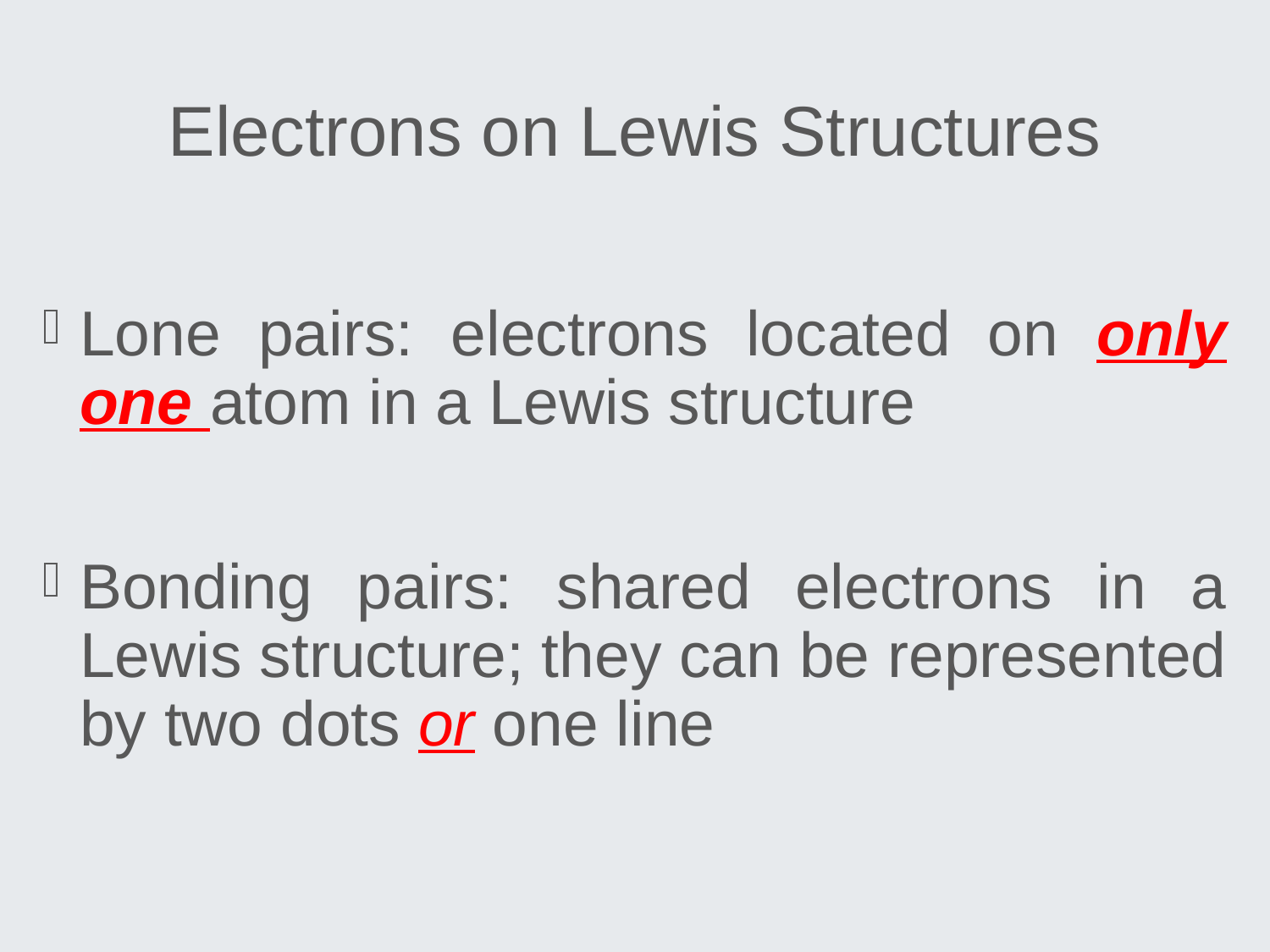

# Electrons on Lewis Structures
Lone pairs: electrons located on only one atom in a Lewis structure

Bonding pairs: shared electrons in a Lewis structure; they can be represented by two dots or one line